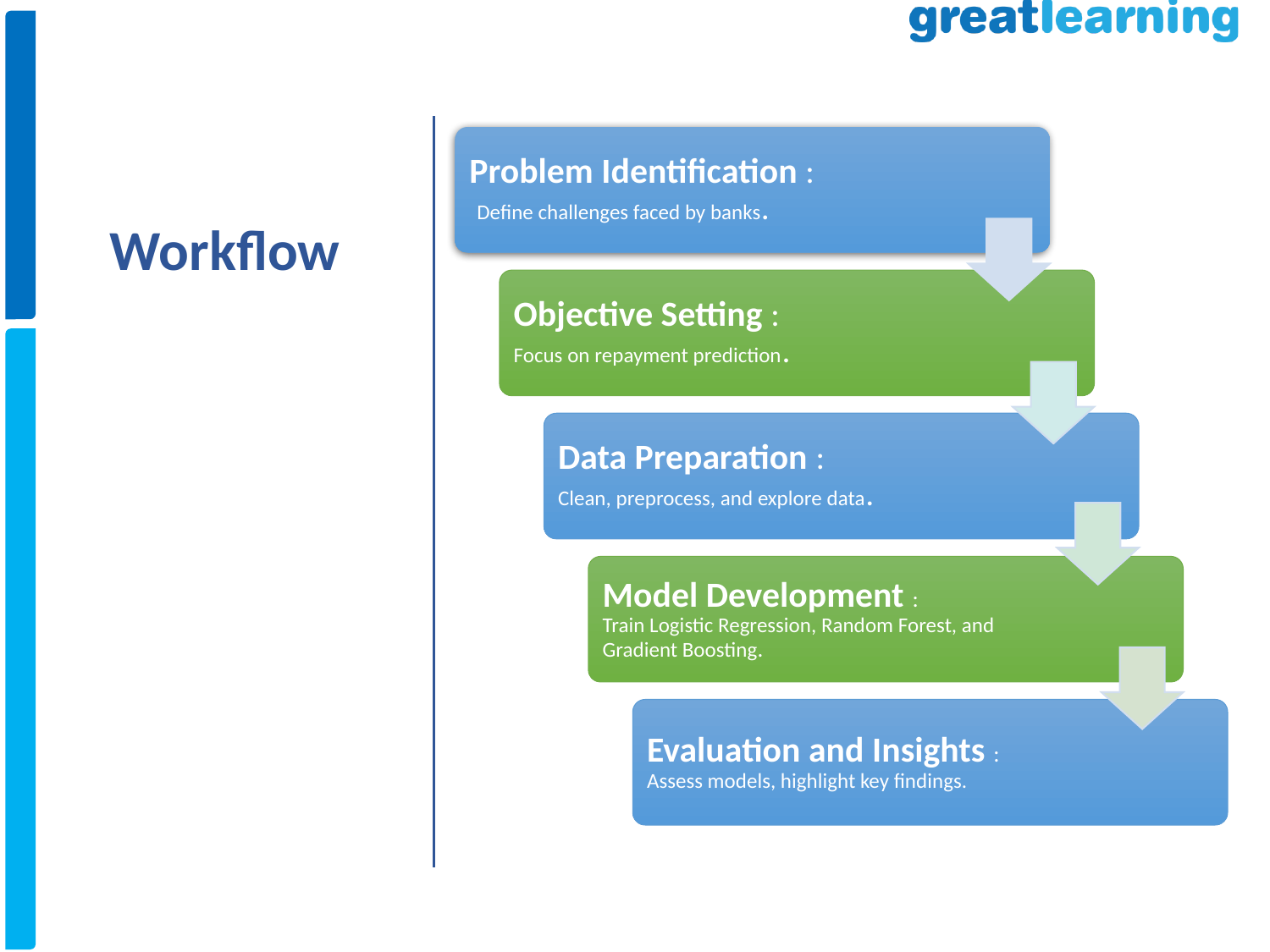

Problem Identification :
 Define challenges faced by banks.

Objective Setting :
Focus on repayment prediction.

Data Preparation :
Clean, preprocess, and explore data.

Model Development :
Train Logistic Regression, Random Forest, and Gradient Boosting.

Evaluation and Insights :
Assess models, highlight key findings.
Workflow